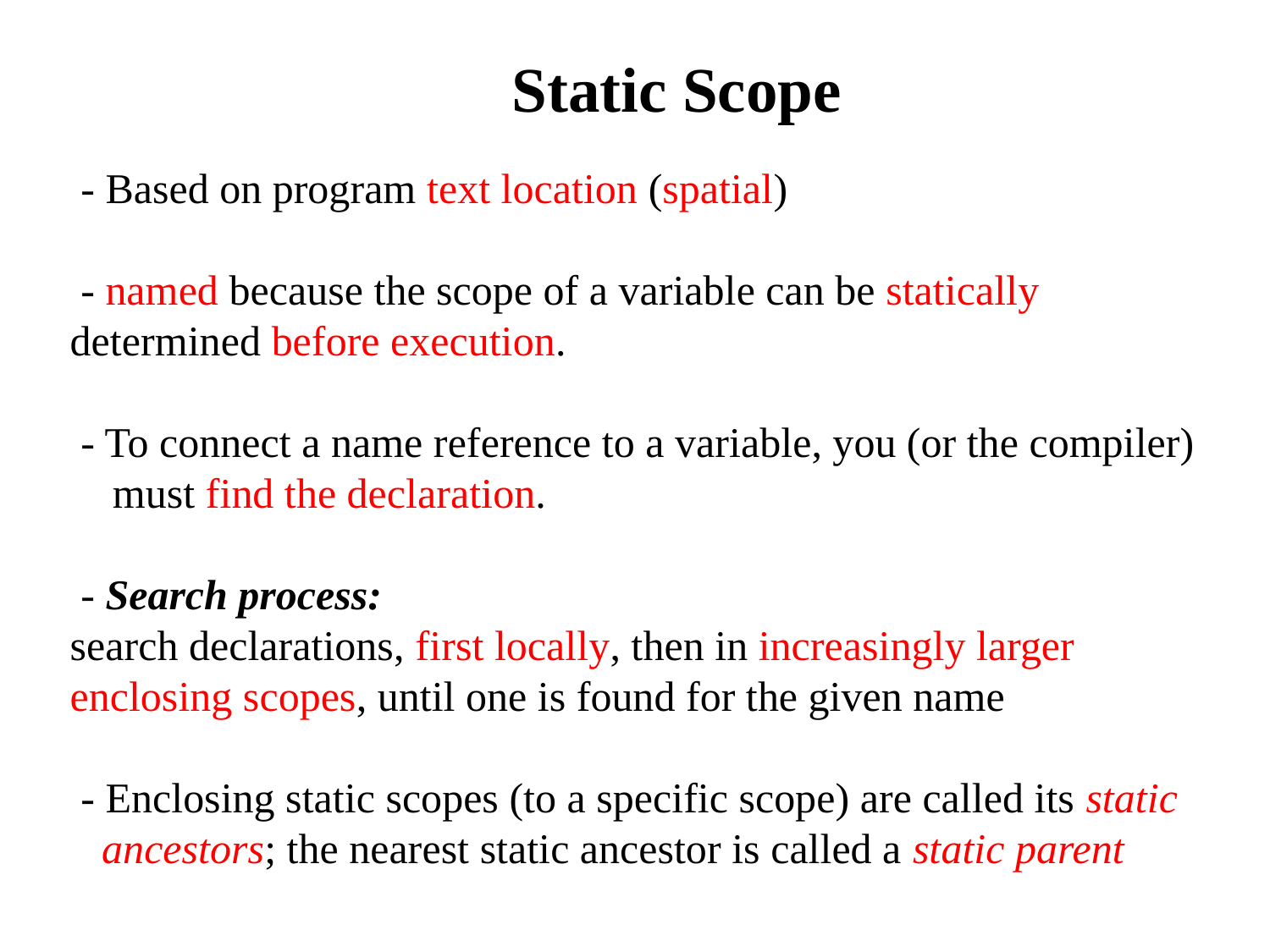

Static Scope
 - Based on program text location (spatial)

 - named because the scope of a variable can be statically determined before execution.

 - To connect a name reference to a variable, you (or the compiler)
    must find the declaration.

 - Search process:
search declarations, first locally, then in increasingly larger enclosing scopes, until one is found for the given name

 - Enclosing static scopes (to a specific scope) are called its static
   ancestors; the nearest static ancestor is called a static parent